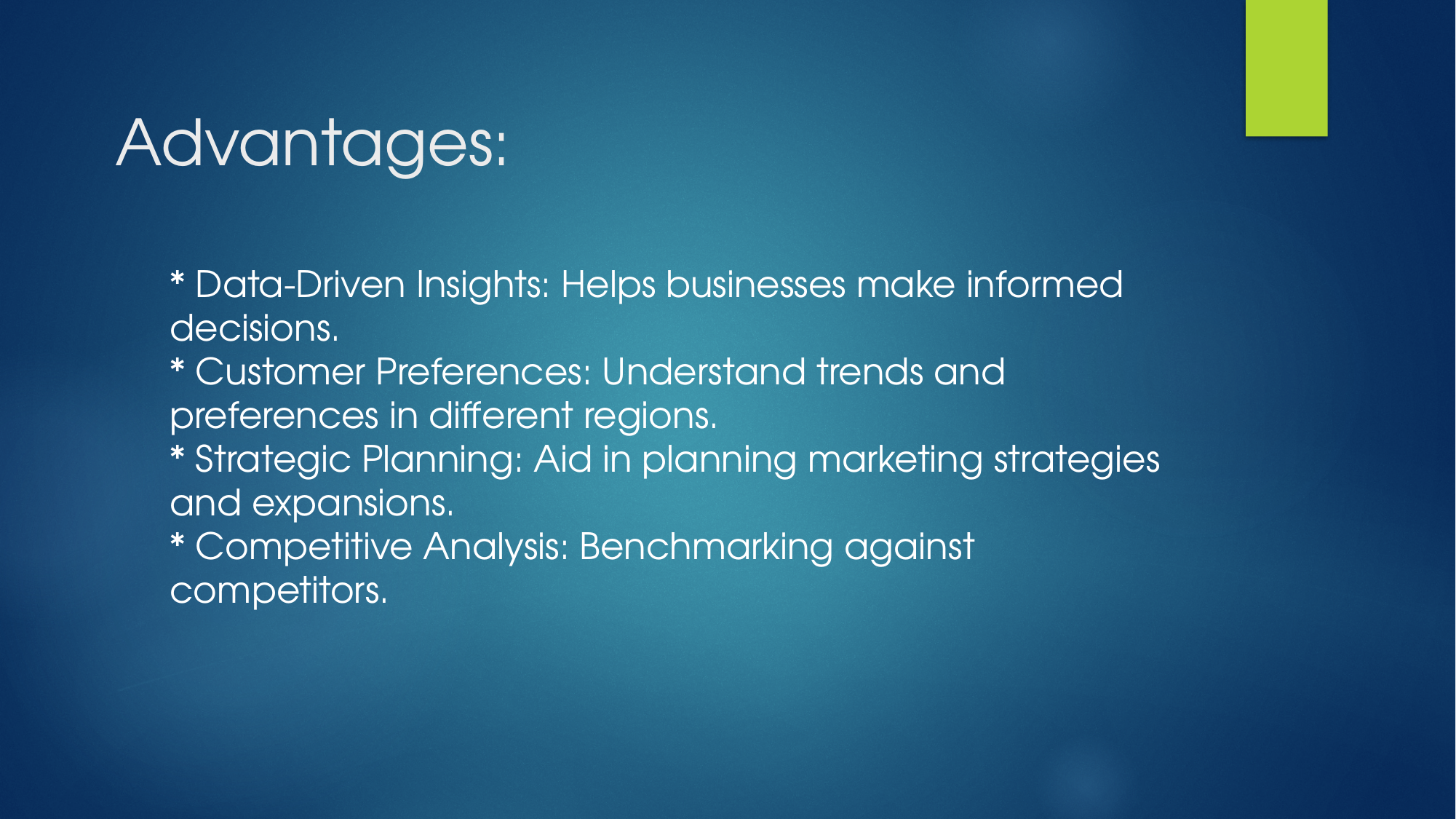

# Advantages:
* Data-Driven Insights: Helps businesses make informed decisions.
* Customer Preferences: Understand trends and preferences in different regions.
* Strategic Planning: Aid in planning marketing strategies and expansions.
* Competitive Analysis: Benchmarking against competitors.